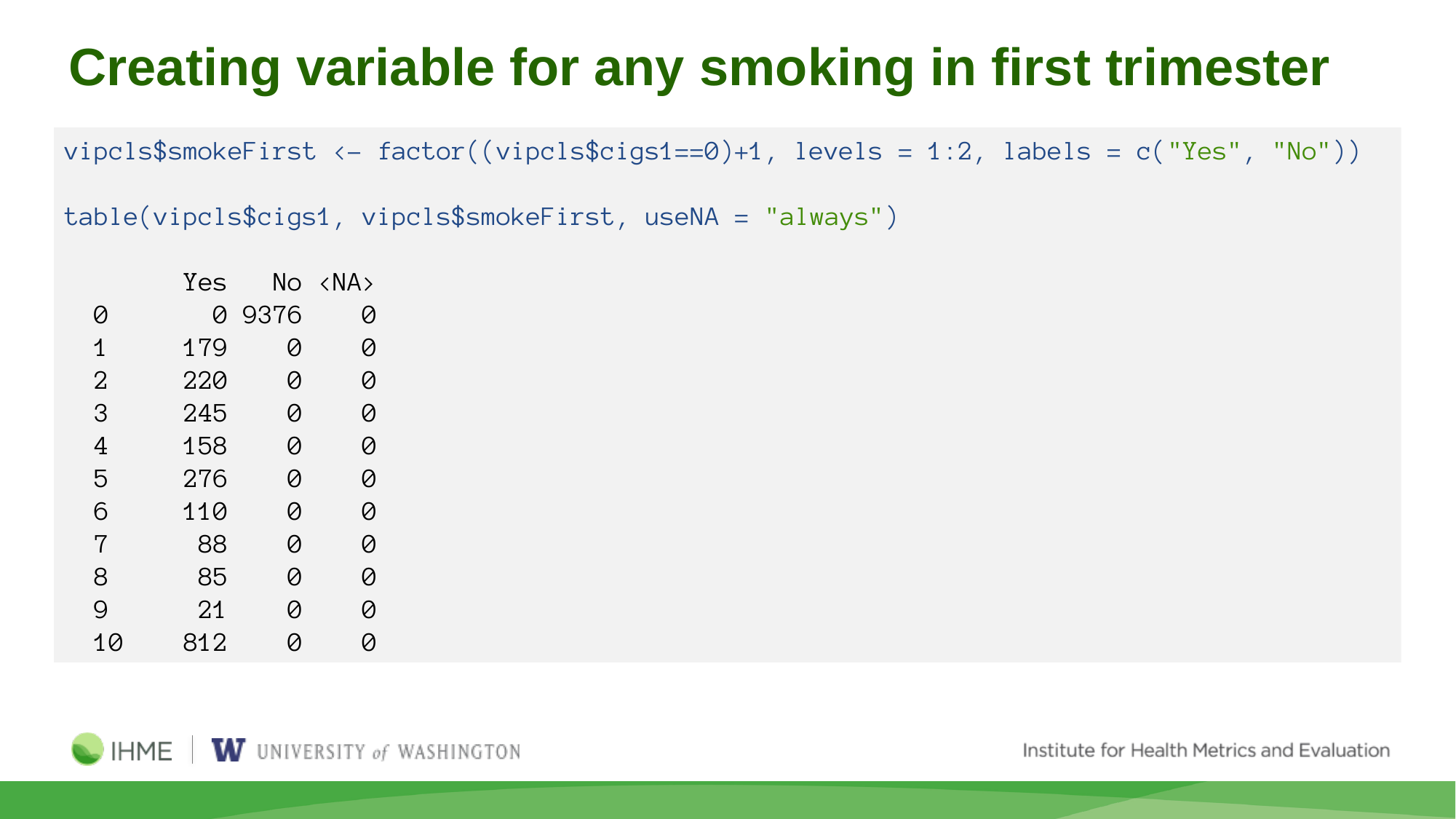

# Creating variable for any smoking in first trimester
vipcls$smokeFirst <- factor((vipcls$cigs1==0)+1, levels = 1:2, labels = c("Yes", "No"))

table(vipcls$cigs1, vipcls$smokeFirst, useNA = "always")

        Yes   No <NA>
  0       0 9376    0
  1     179    0    0
  2     220    0    0
  3     245    0    0
  4     158    0    0
  5     276    0    0
  6     110    0    0
  7      88    0    0
  8      85    0    0
  9      21    0    0
  10    812    0    0